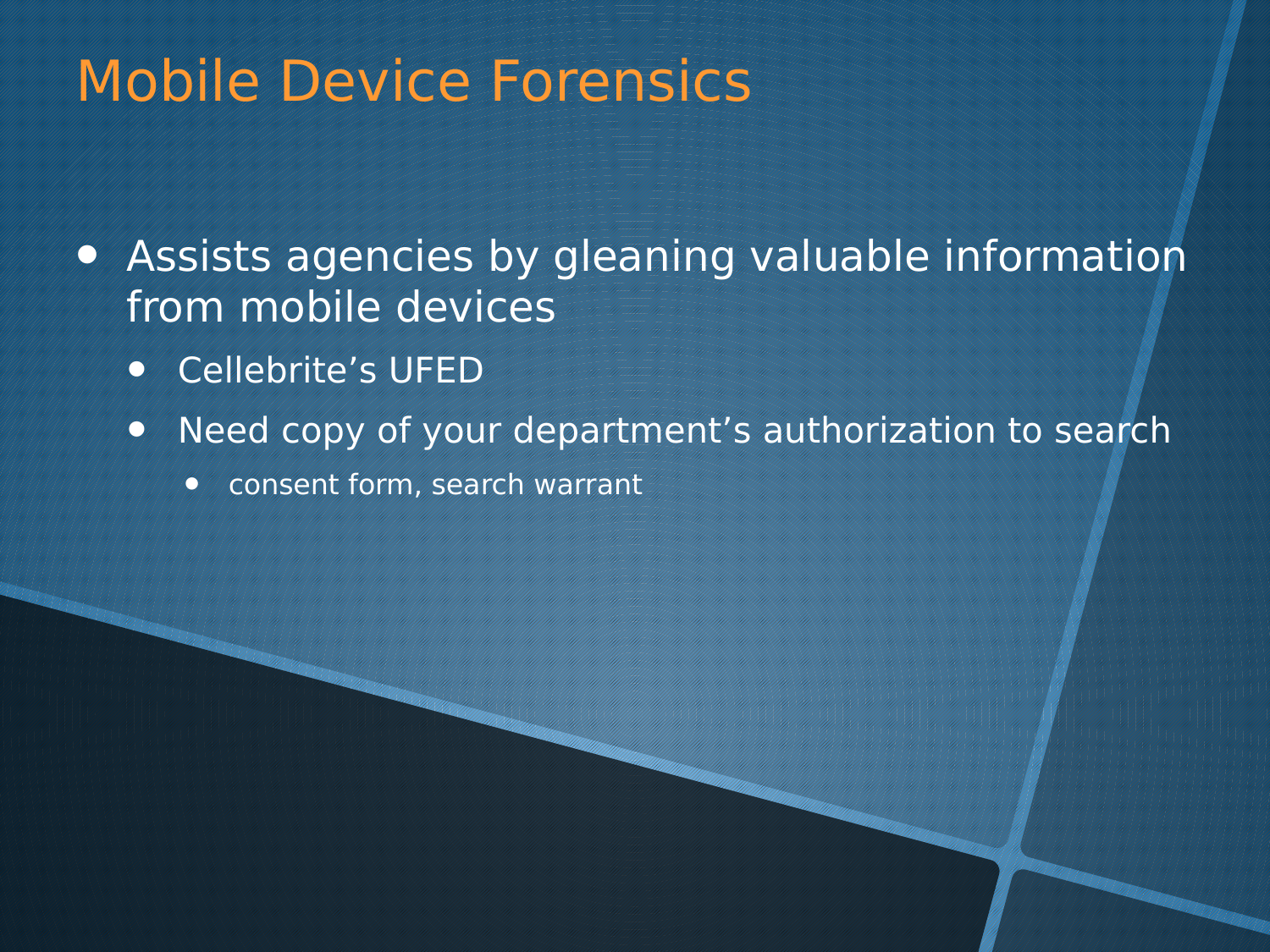

Mobile Device Forensics
Assists agencies by gleaning valuable information from mobile devices
Cellebrite’s UFED
Need copy of your department’s authorization to search
consent form, search warrant